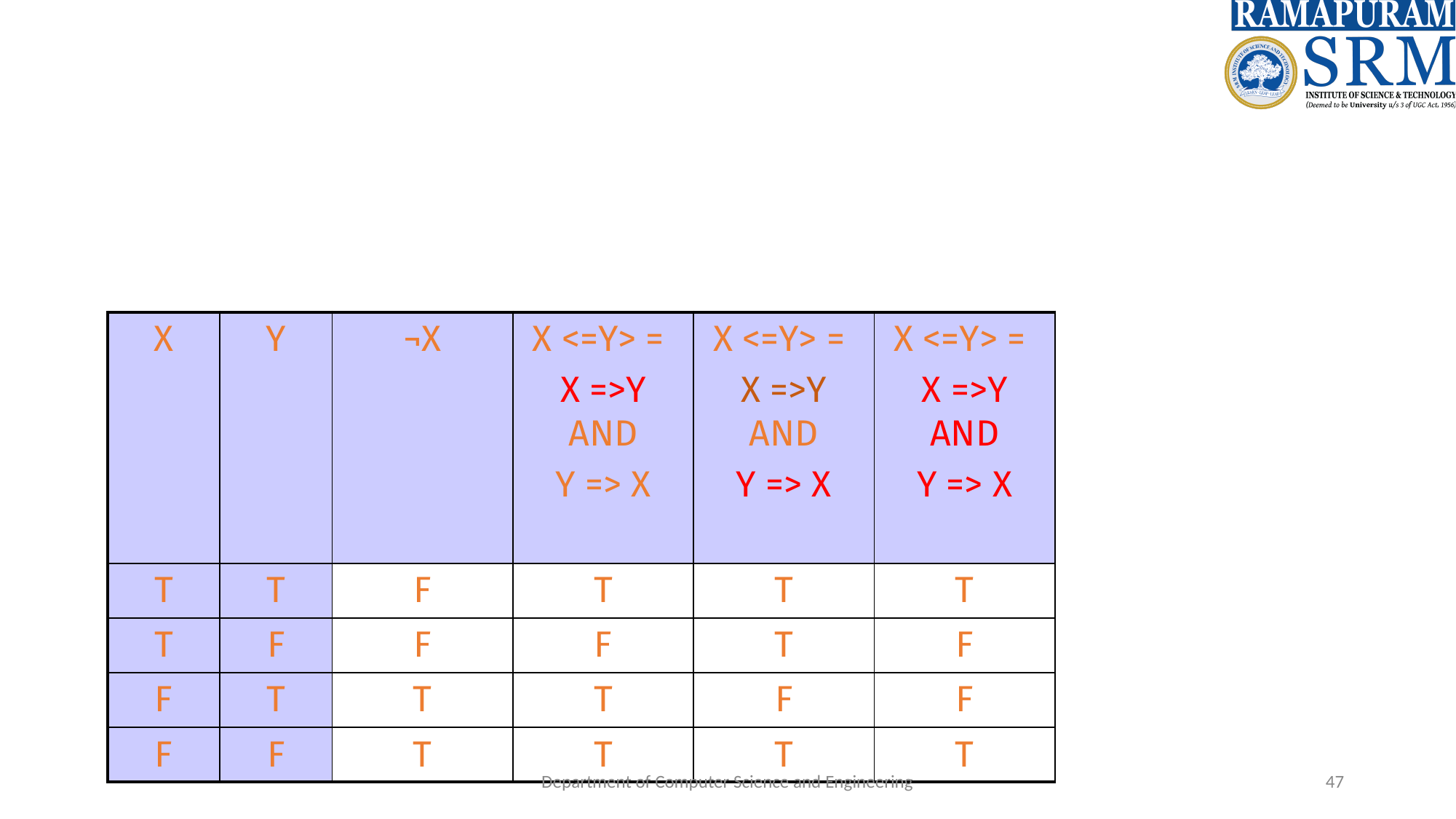

| X | Y | ¬X | X <=Y> = X =>Y AND Y => X | X <=Y> = X =>Y AND Y => X | X <=Y> = X =>Y AND Y => X |
| --- | --- | --- | --- | --- | --- |
| T | T | F | T | T | T |
| T | F | F | F | T | F |
| F | T | T | T | F | F |
| F | F | T | T | T | T |
Department of Computer Science and Engineering
47